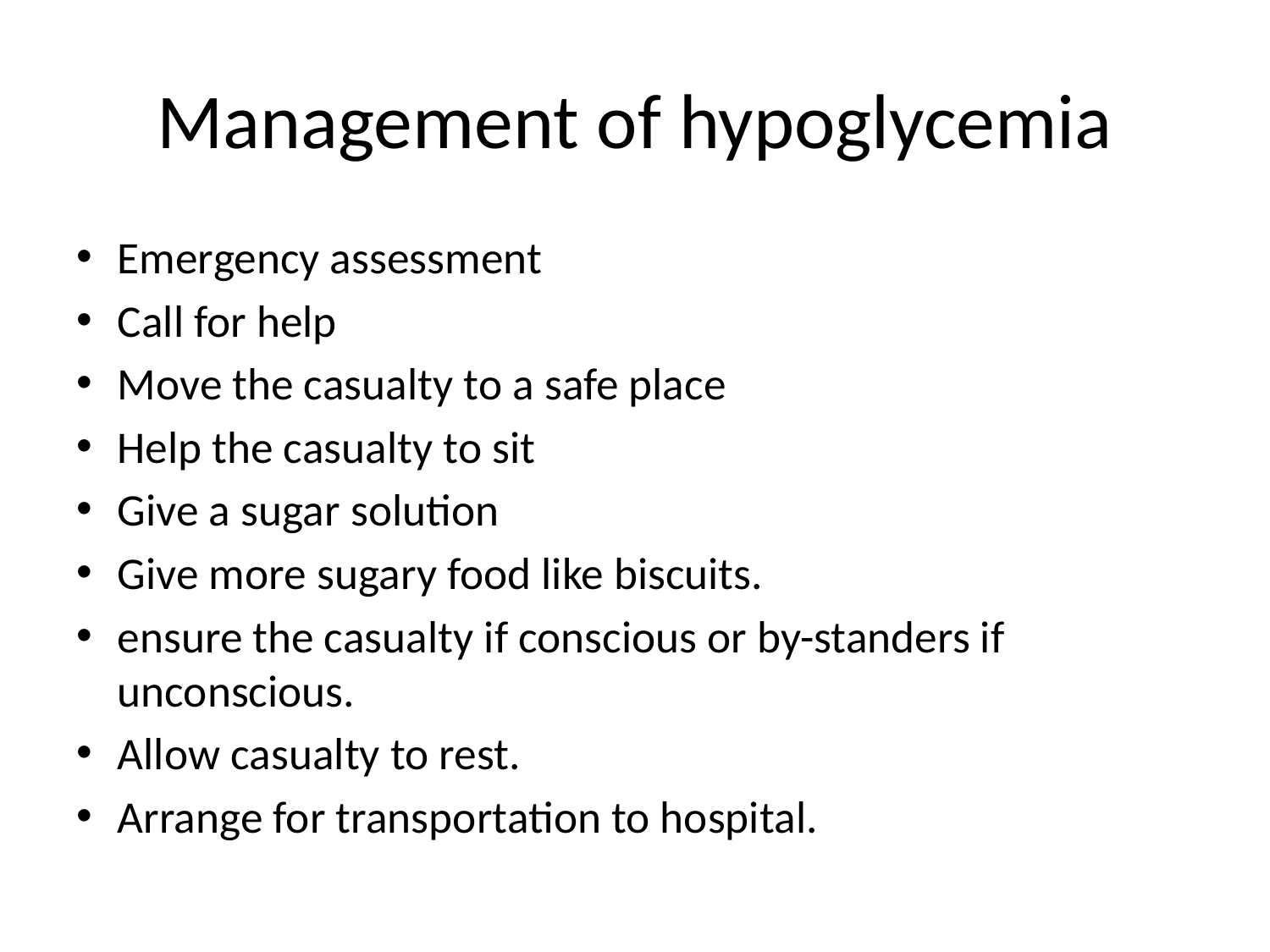

# Management of hypoglycemia
Emergency assessment
Call for help
Move the casualty to a safe place
Help the casualty to sit
Give a sugar solution
Give more sugary food like biscuits.
ensure the casualty if conscious or by-standers if unconscious.
Allow casualty to rest.
Arrange for transportation to hospital.